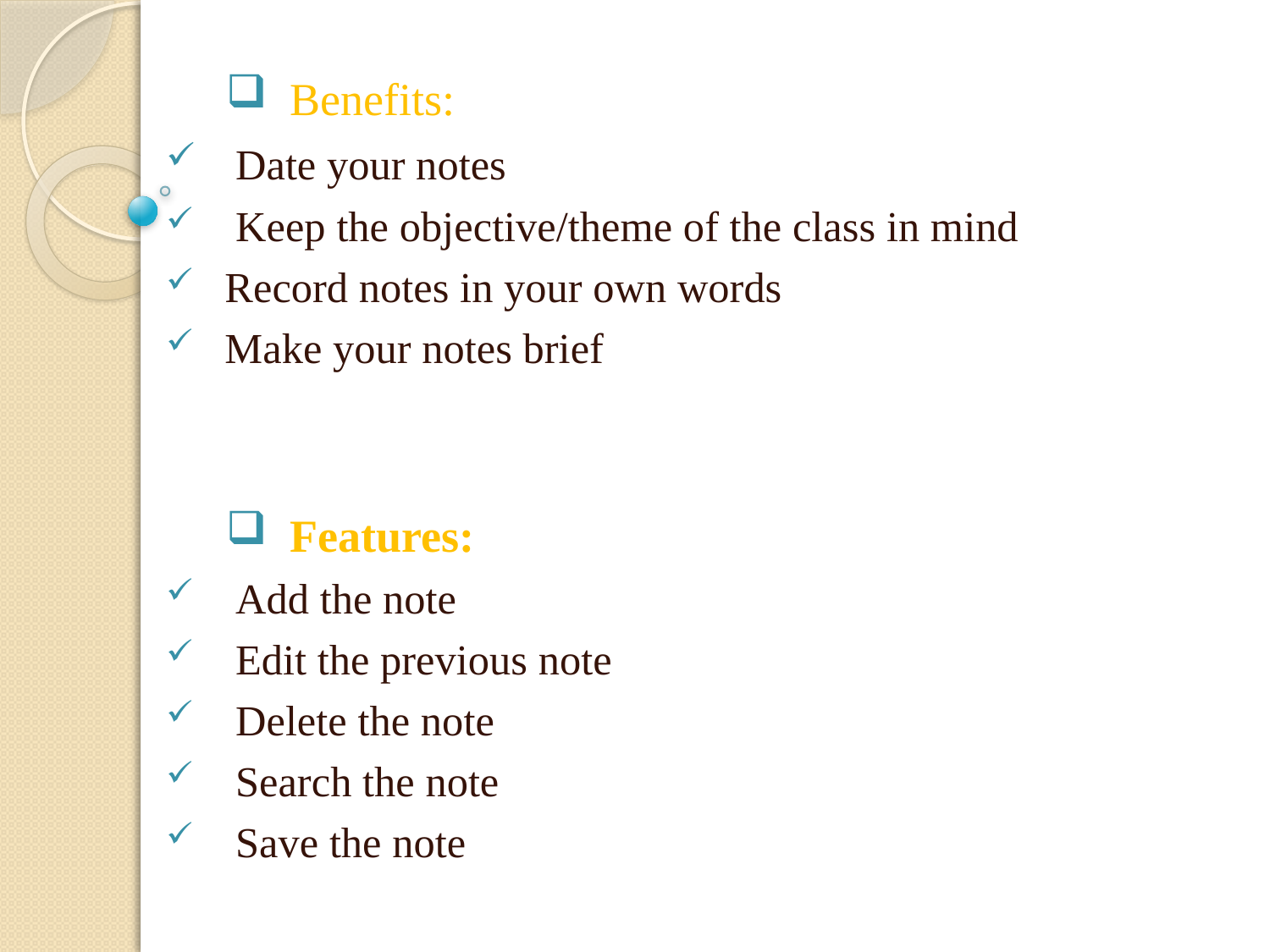

Benefits:
   Date your notes
    Keep the objective/theme of the class in mind
   Record notes in your own words
   Make your notes brief

Features:
    Add the note
    Edit the previous note
    Delete the note
    Search the note
    Save the note